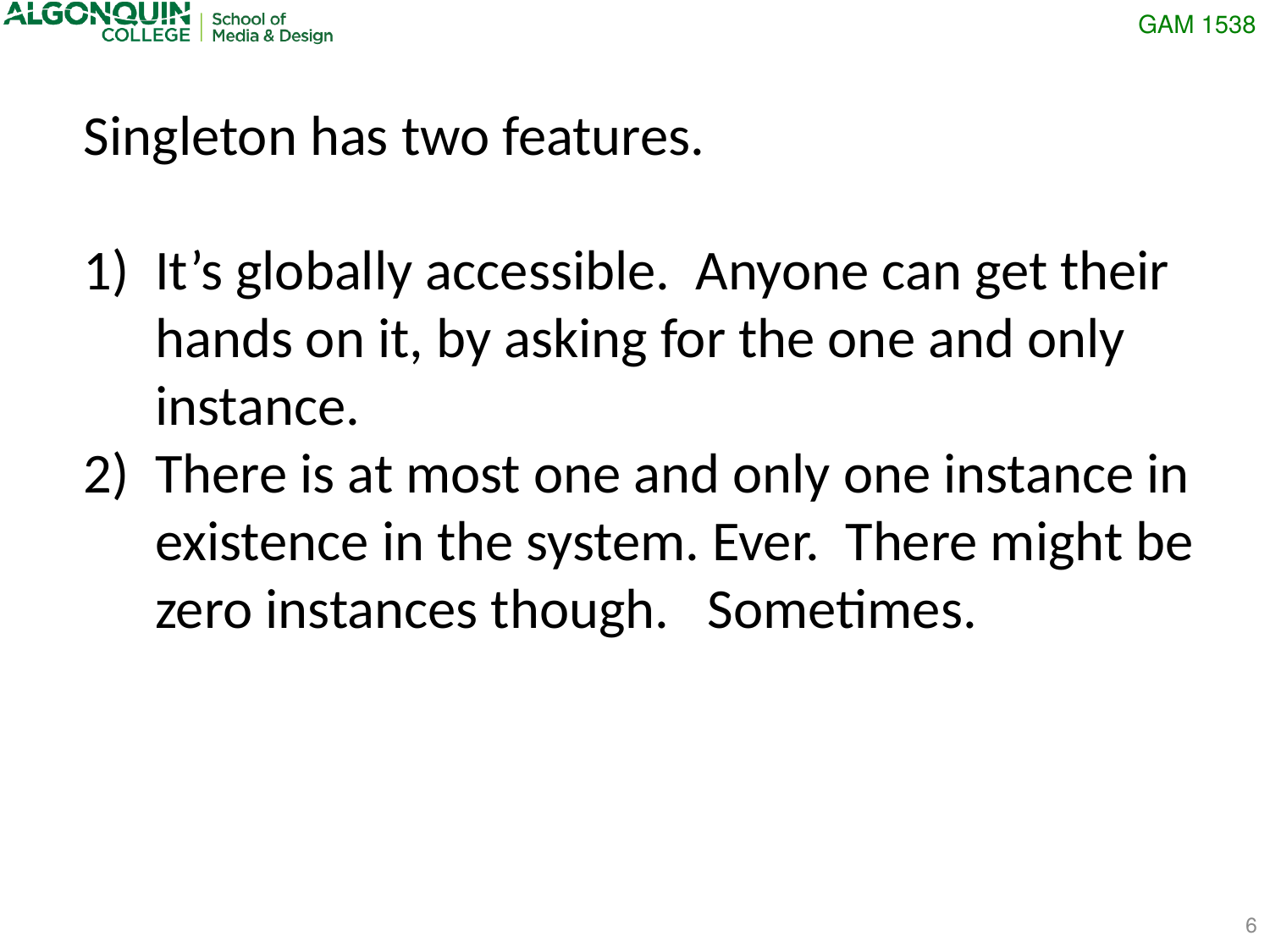

Singleton has two features.

It’s globally accessible.  Anyone can get their hands on it, by asking for the one and only instance.
There is at most one and only one instance in existence in the system. Ever.  There might be zero instances though.   Sometimes.
6